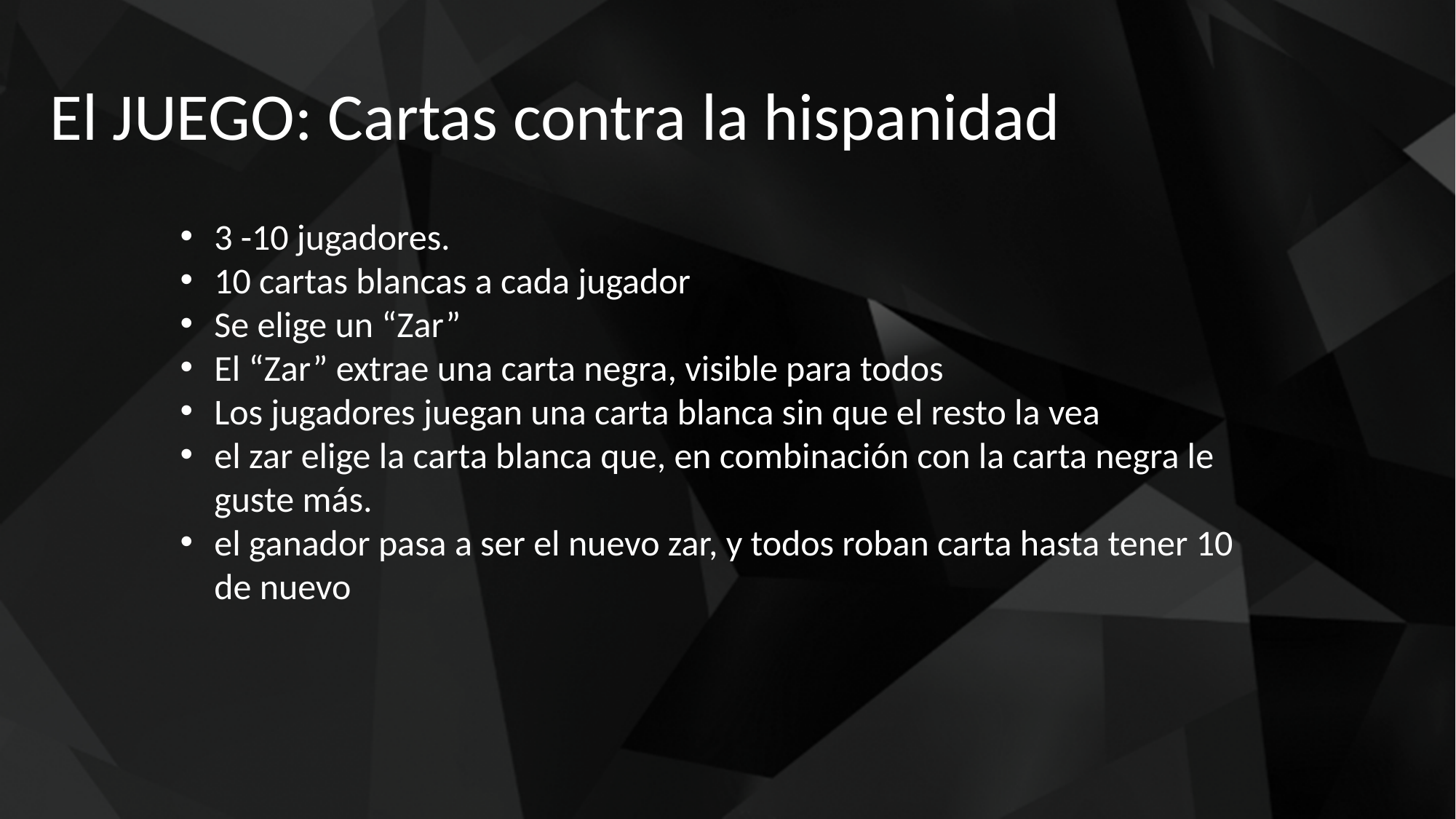

El JUEGO: Cartas contra la hispanidad

3 -10 jugadores.
10 cartas blancas a cada jugador
Se elige un “Zar”
El “Zar” extrae una carta negra, visible para todos
Los jugadores juegan una carta blanca sin que el resto la vea
el zar elige la carta blanca que, en combinación con la carta negra le guste más.
el ganador pasa a ser el nuevo zar, y todos roban carta hasta tener 10 de nuevo